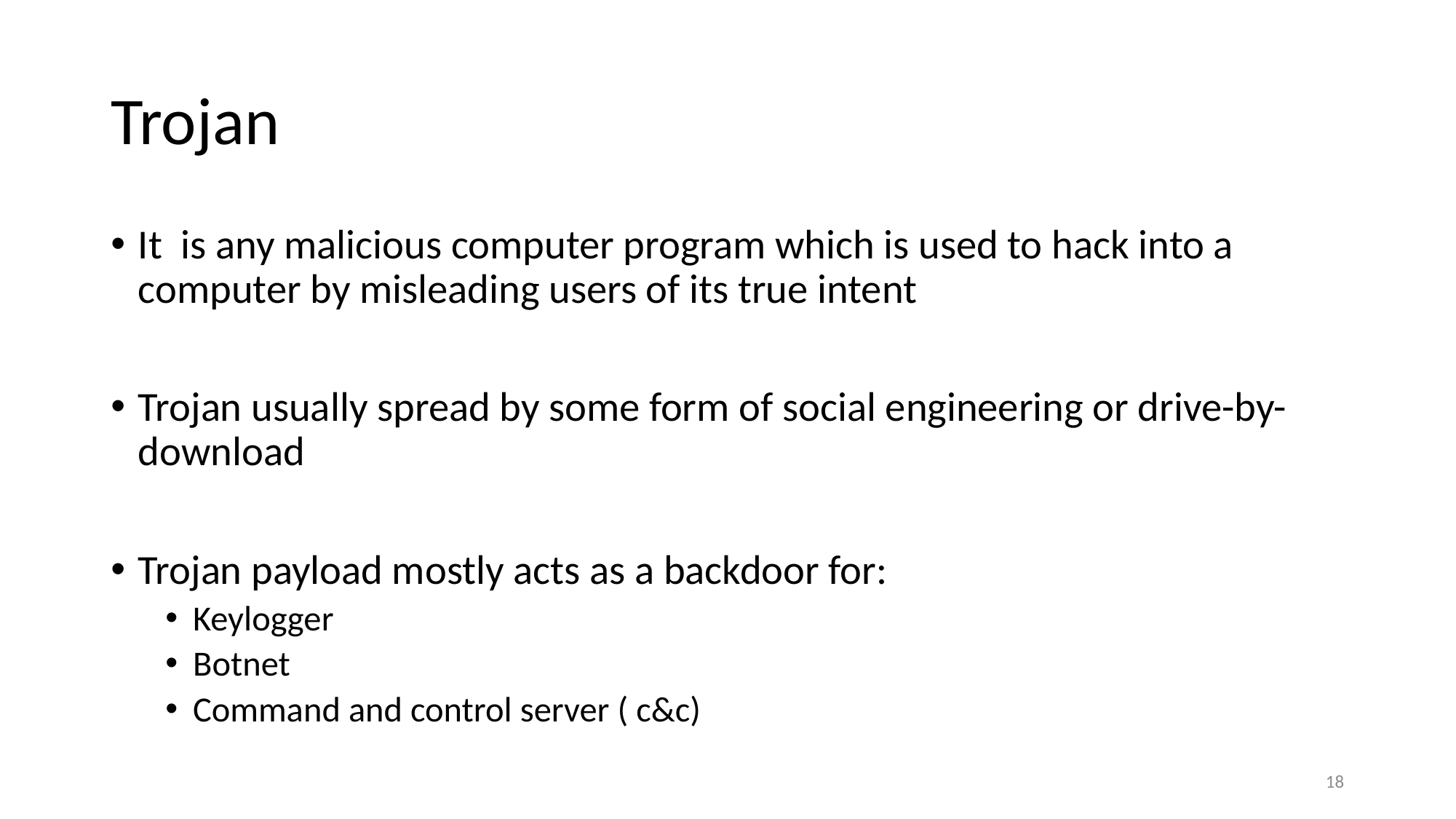

# Trojan
It  is any malicious computer program which is used to hack into a computer by misleading users of its true intent

Trojan usually spread by some form of social engineering or drive-by-download

Trojan payload mostly acts as a backdoor for:
Keylogger
Botnet
Command and control server ( c&c)

18